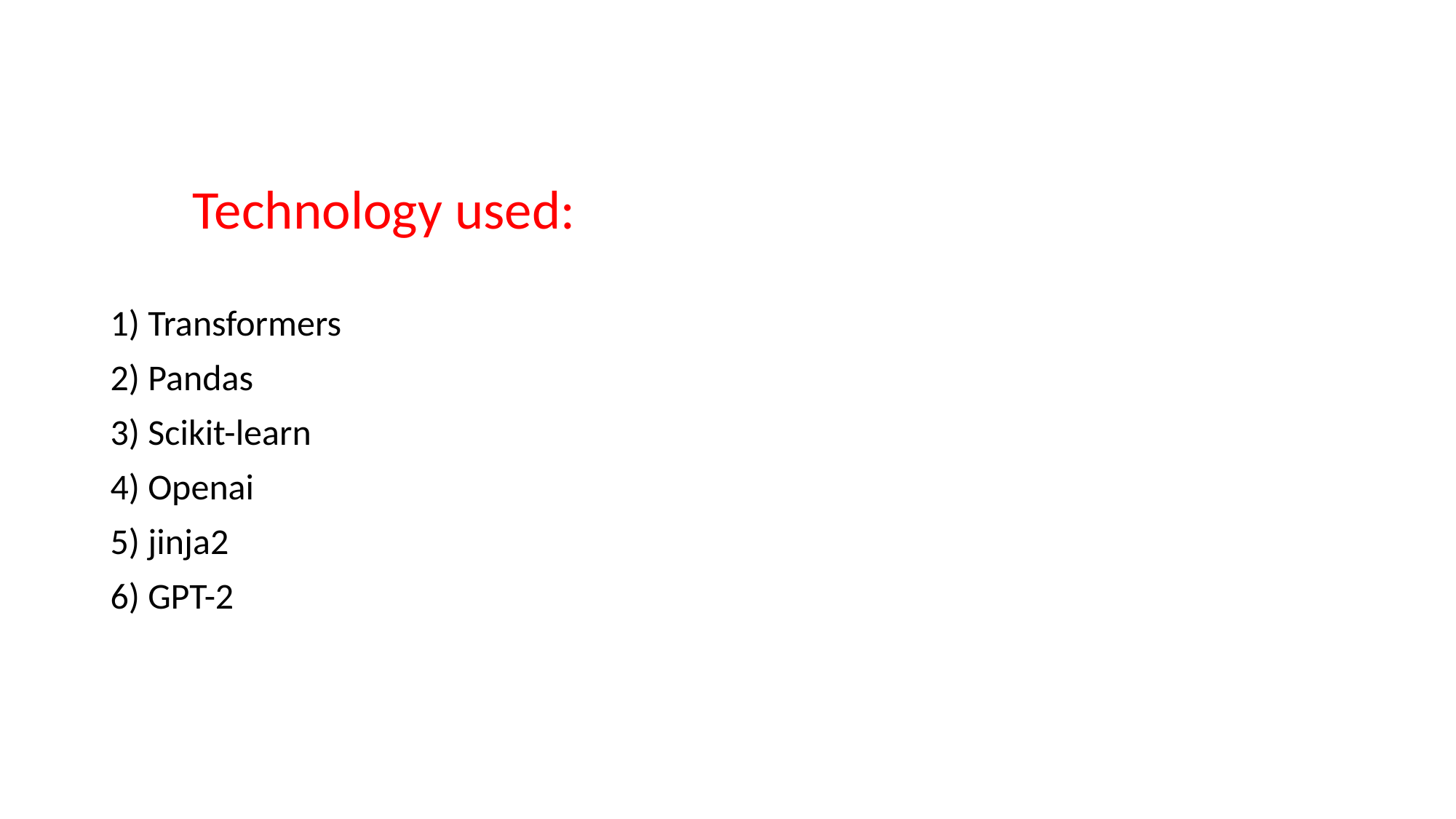

# Technology used:
1) Transformers
2) Pandas
3) Scikit-learn
4) Openai
5) jinja2
6) GPT-2